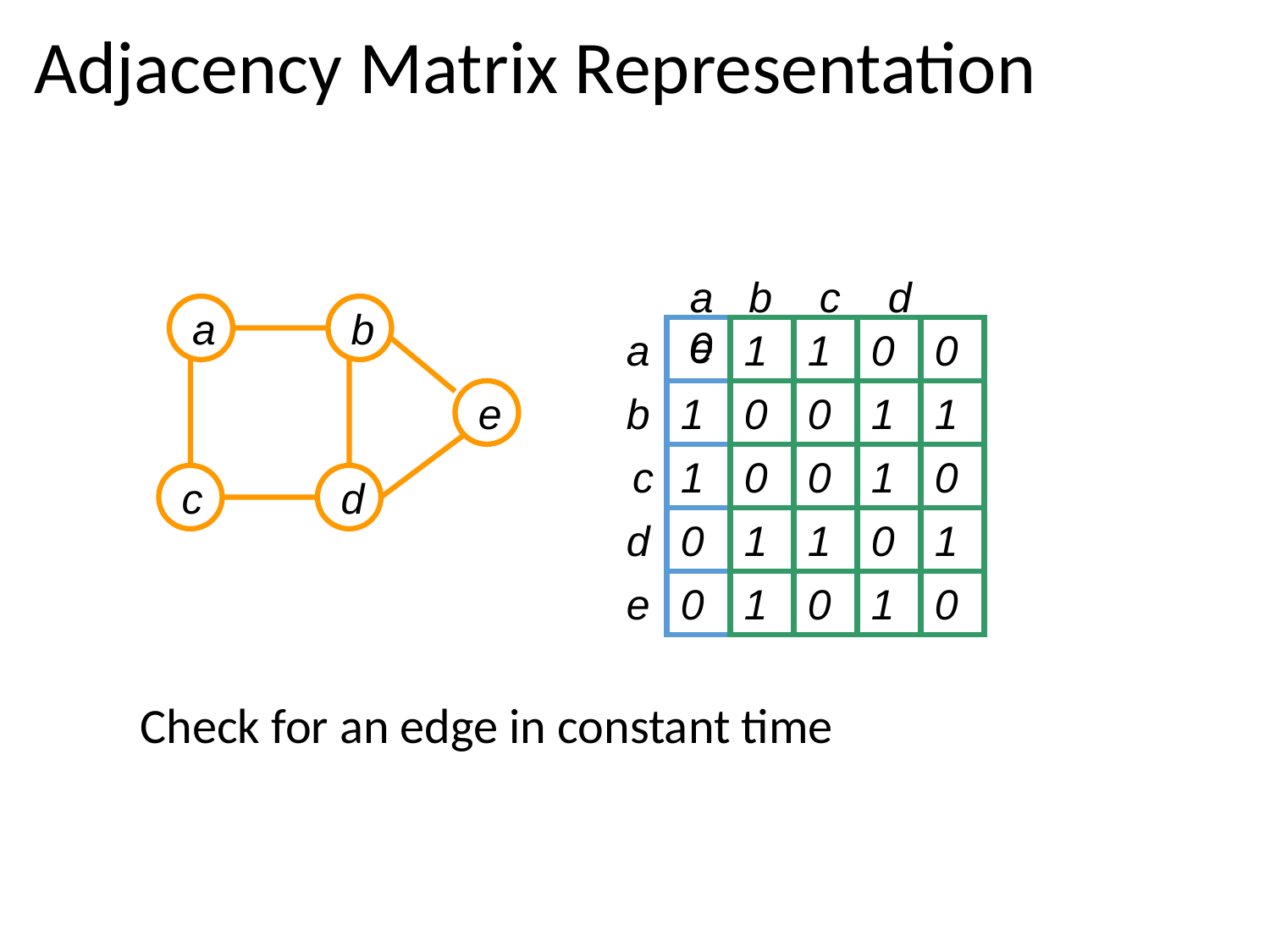

# Adjacency Matrix Representation

a   b    c    d    e

a

b

e

c

d

0
a

1

1

0

0
b
1
0
0
1
1
c
1
0
0
1
0
d
0
1
1
0
1
e
0
1
0
1
0
Check for an edge in constant time